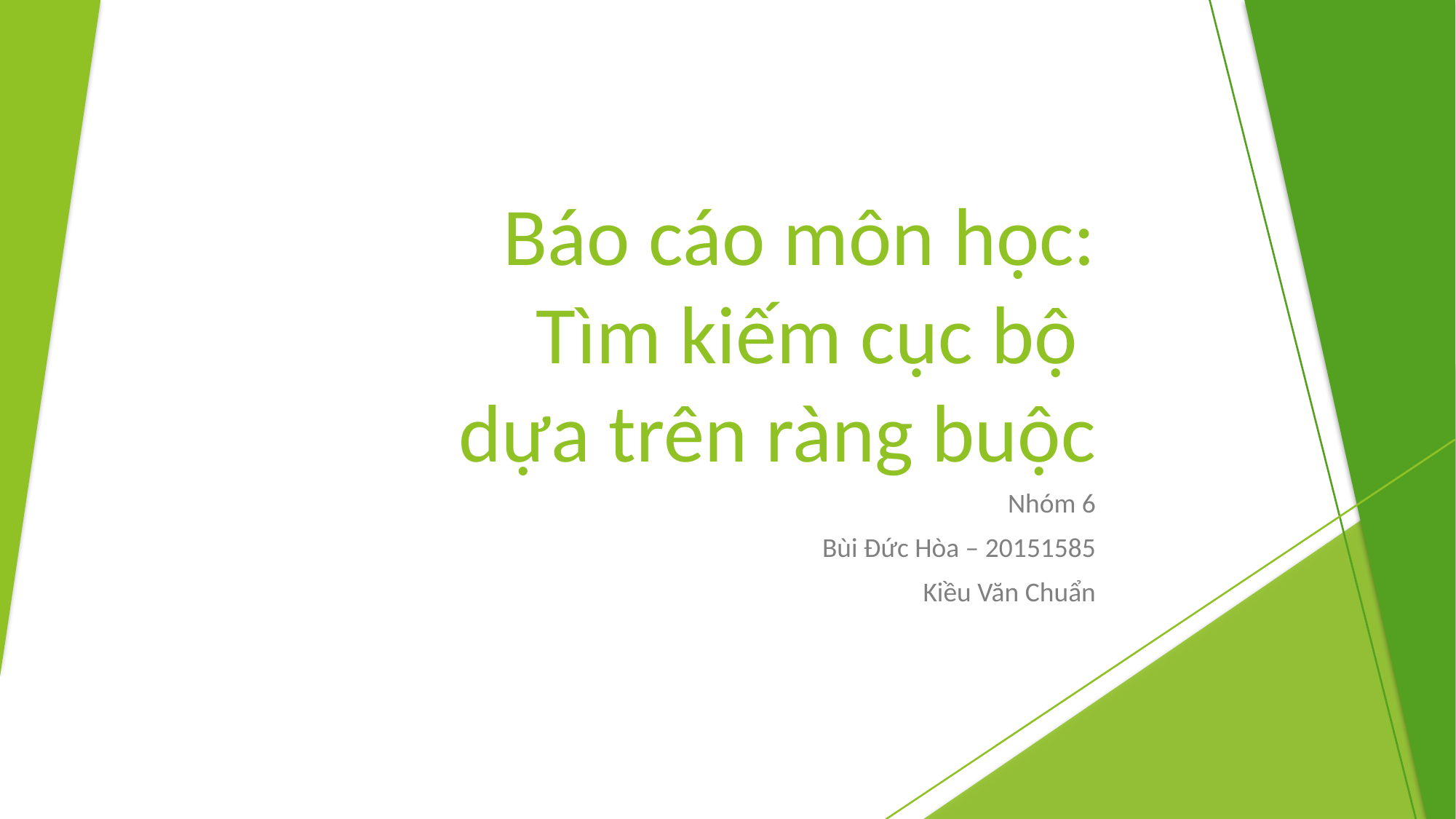

# Báo cáo môn học: Tìm kiếm cục bộ dựa trên ràng buộc

Nhóm 6
Bùi Đức Hòa – 20151585
Kiều Văn Chuẩn